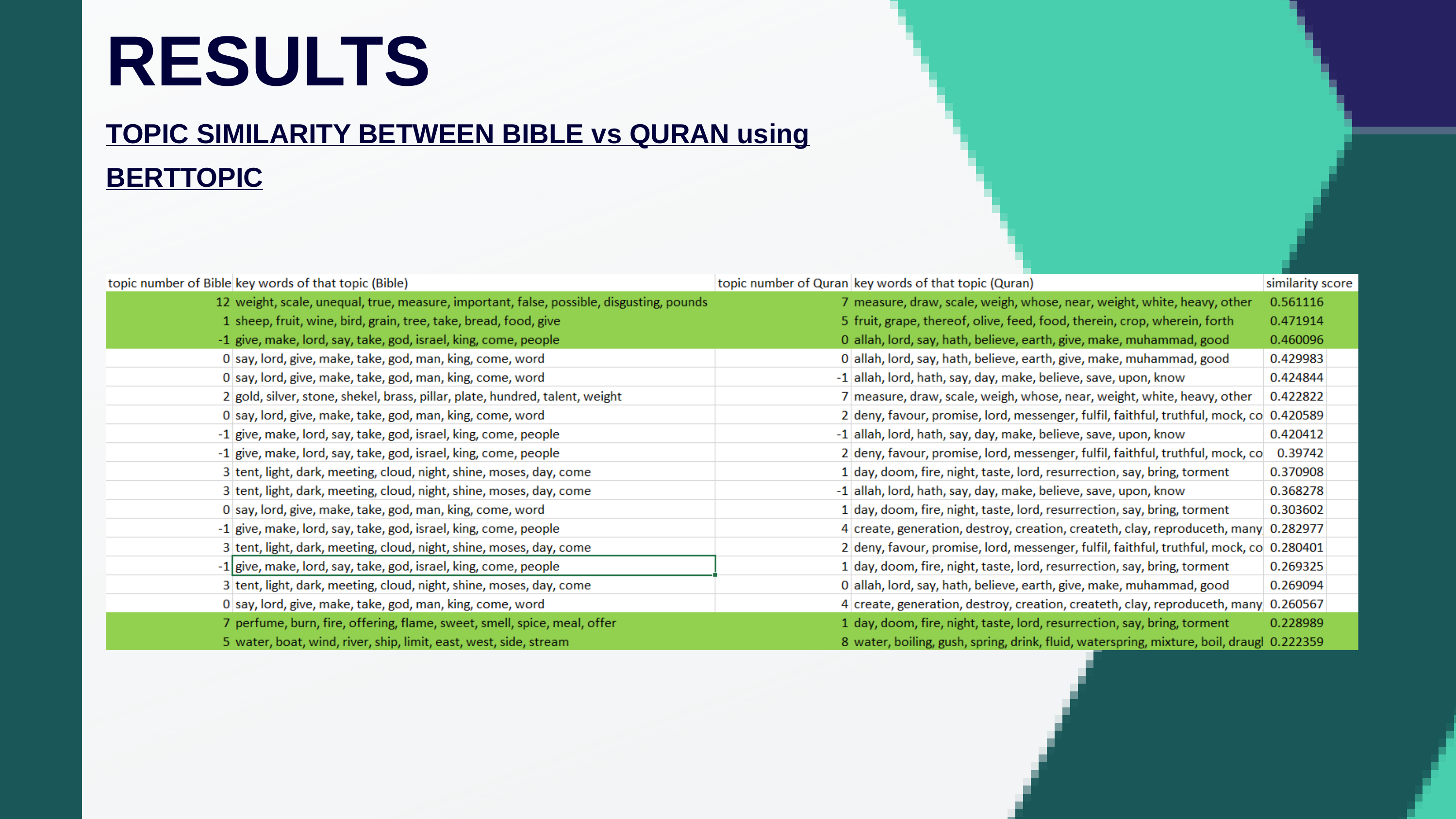

RESULTS
TOPIC SIMILARITY BETWEEN BIBLE vs QURAN using BERTTOPIC